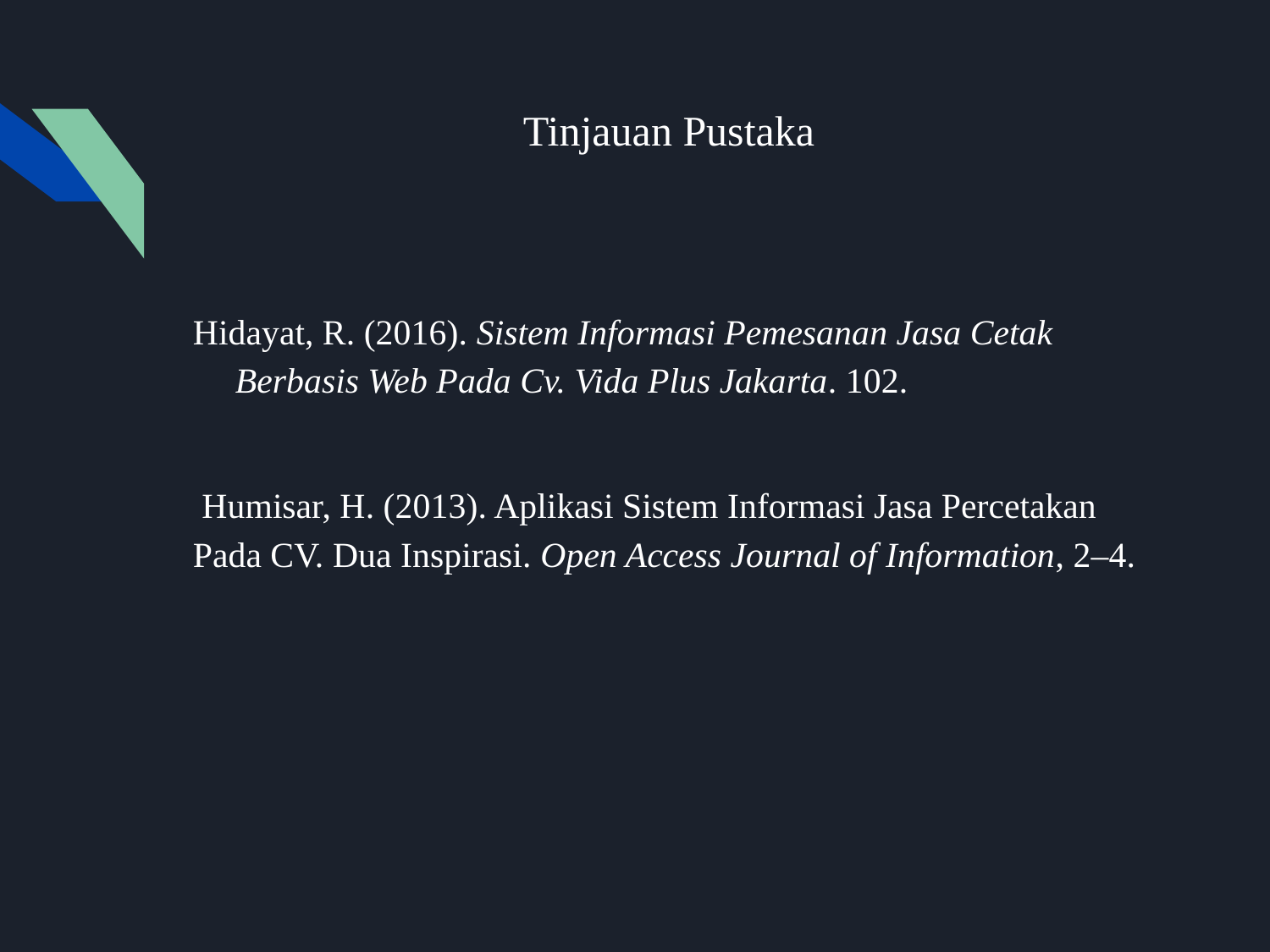

# Tinjauan Pustaka
Hidayat, R. (2016). Sistem Informasi Pemesanan Jasa Cetak Berbasis Web Pada Cv. Vida Plus Jakarta. 102.

 Humisar, H. (2013). Aplikasi Sistem Informasi Jasa Percetakan Pada CV. Dua Inspirasi. Open Access Journal of Information, 2–4.